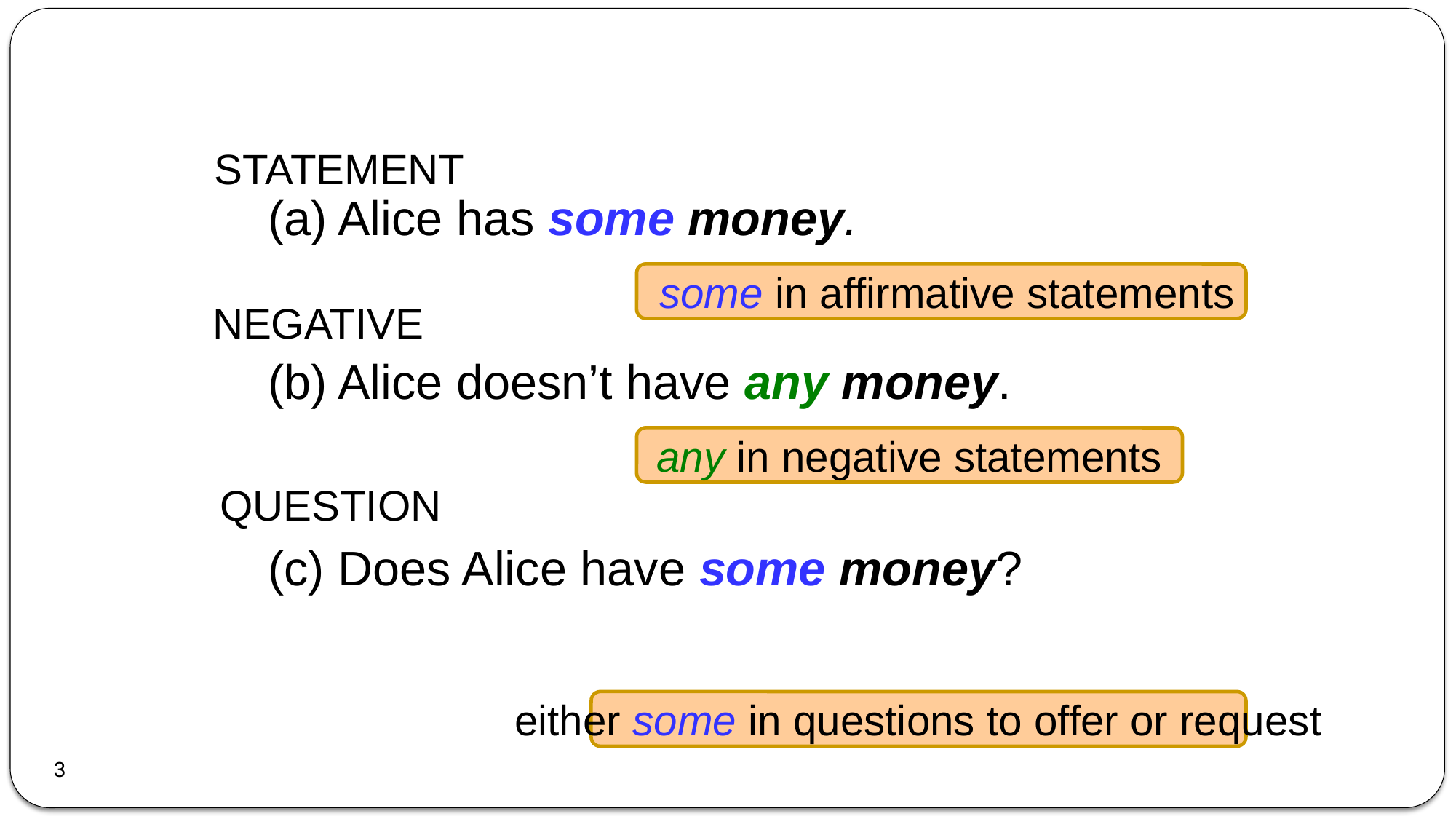

7-8  USING SOME AND ANY
STATEMENT

(a) Alice has some money.

(b) Alice doesn’t have any money.

(c) Does Alice have some money?

 some in affirmative statements
NEGATIVE

any in negative statements
QUESTION

either some in questions to offer or request
3